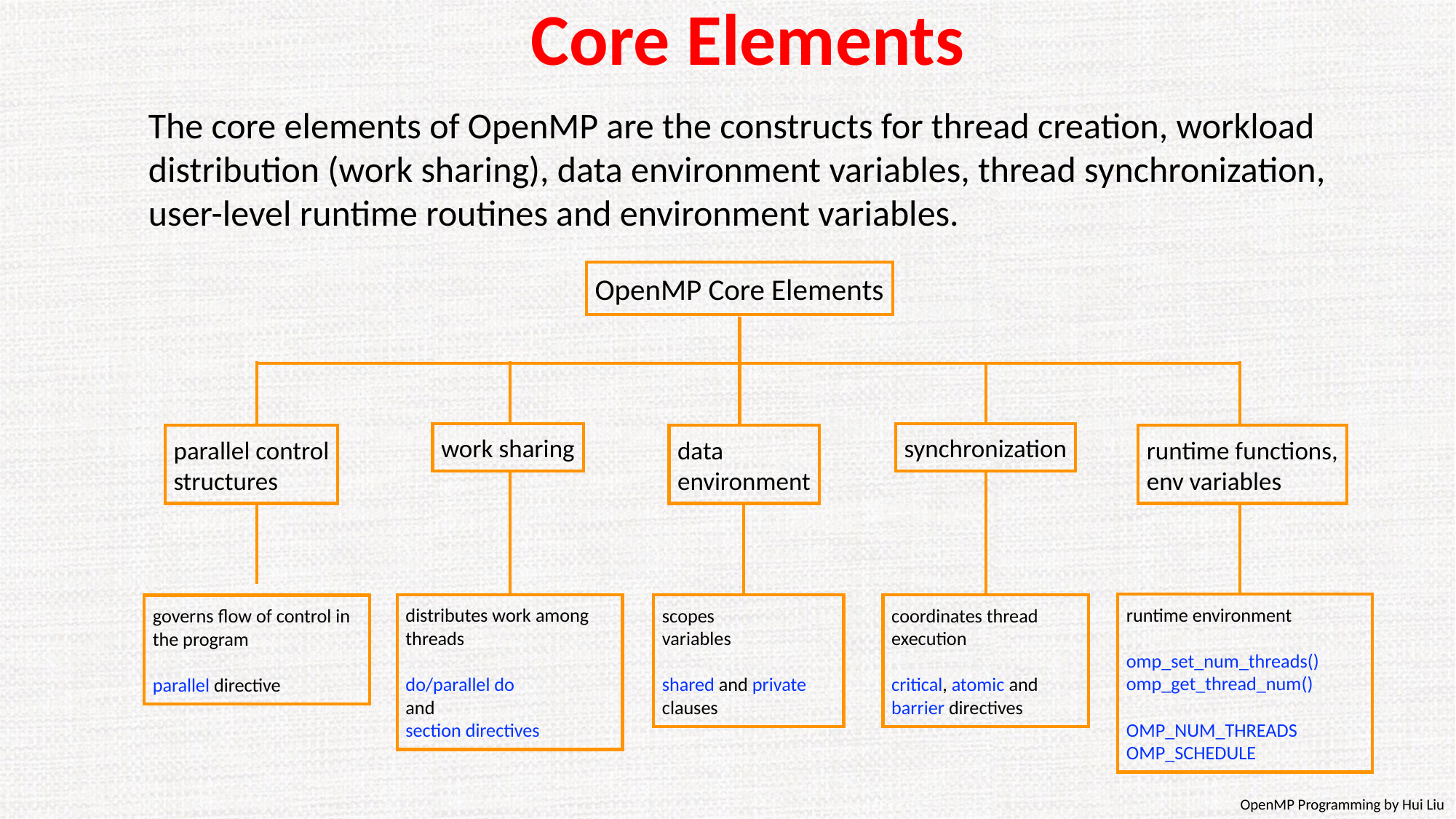

# Core Elements
The core elements of OpenMP are the constructs for thread creation, workload distribution (work sharing), data environment variables, thread synchronization, user-level runtime routines and environment variables.
OpenMP Core Elements

work sharing
synchronization
parallel control
structures
data
environment
runtime functions,
env variables

runtime environment

omp_set_num_threads()
omp_get_thread_num()

OMP_NUM_THREADS
OMP_SCHEDULE
distributes work among threads

do/parallel do
and
section directives
scopes
variables

shared and private clauses
coordinates thread execution

critical, atomic and barrier directives
governs flow of control in the program

parallel directive
OpenMP Programming by Hui Liu